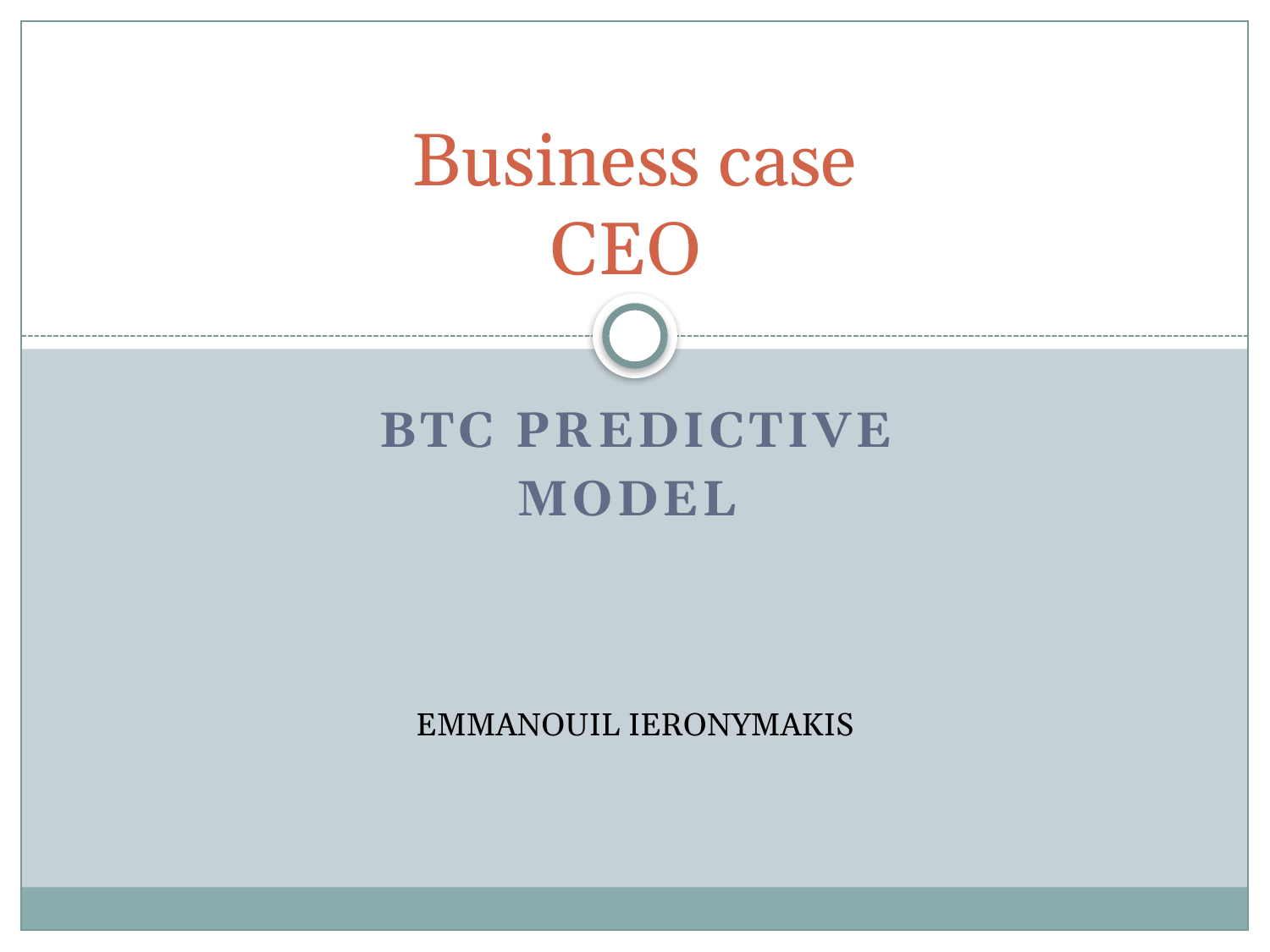

# Business case CEO
Btc PREDICTIVE
MODEL
EMMANOUIL IERONYMAKIS